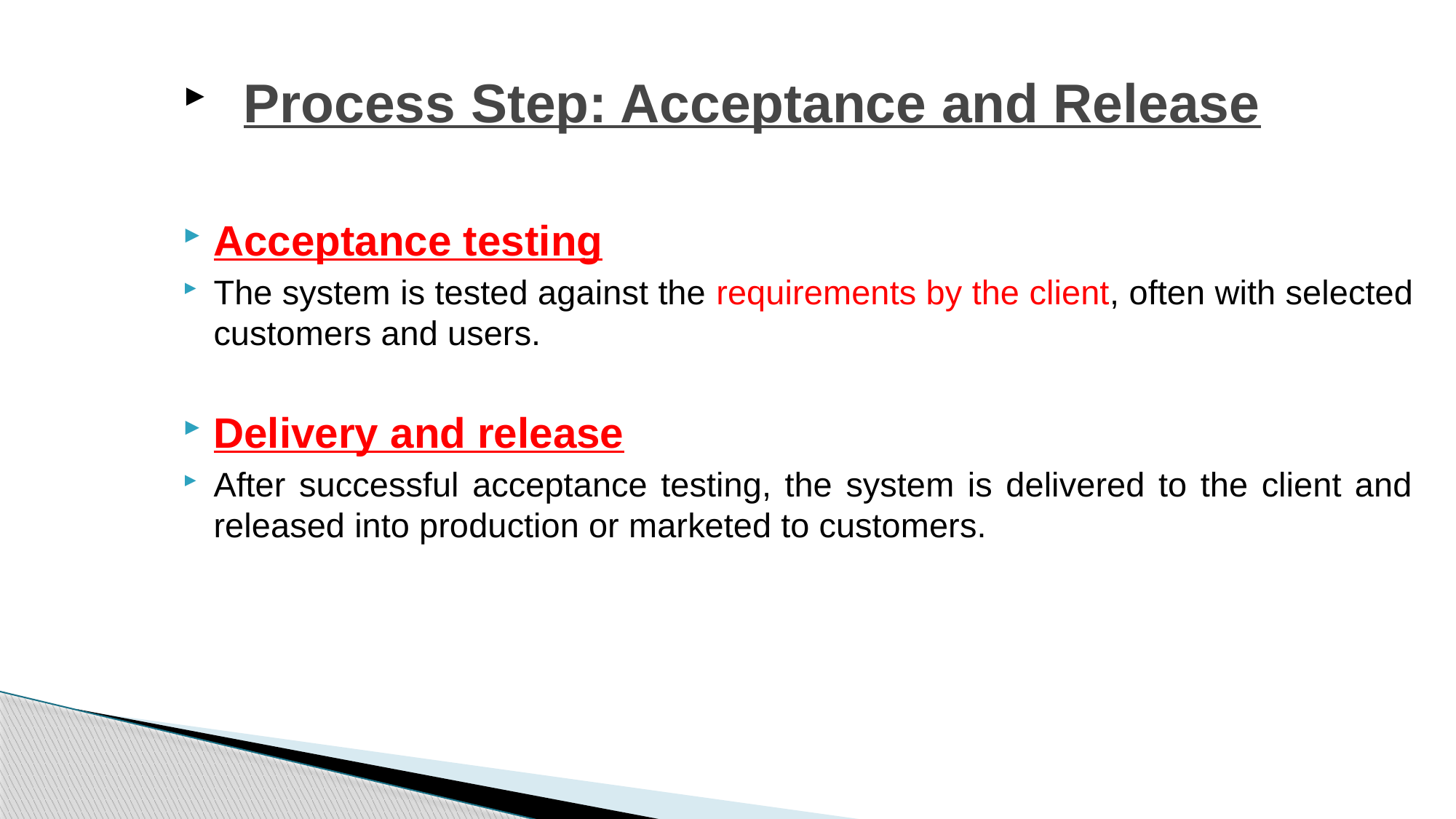

# Process Step: Acceptance and Release

Acceptance testing
The system is tested against the requirements by the client, often with selected customers and users.

Delivery and release
After successful acceptance testing, the system is delivered to the client and released into production or marketed to customers.